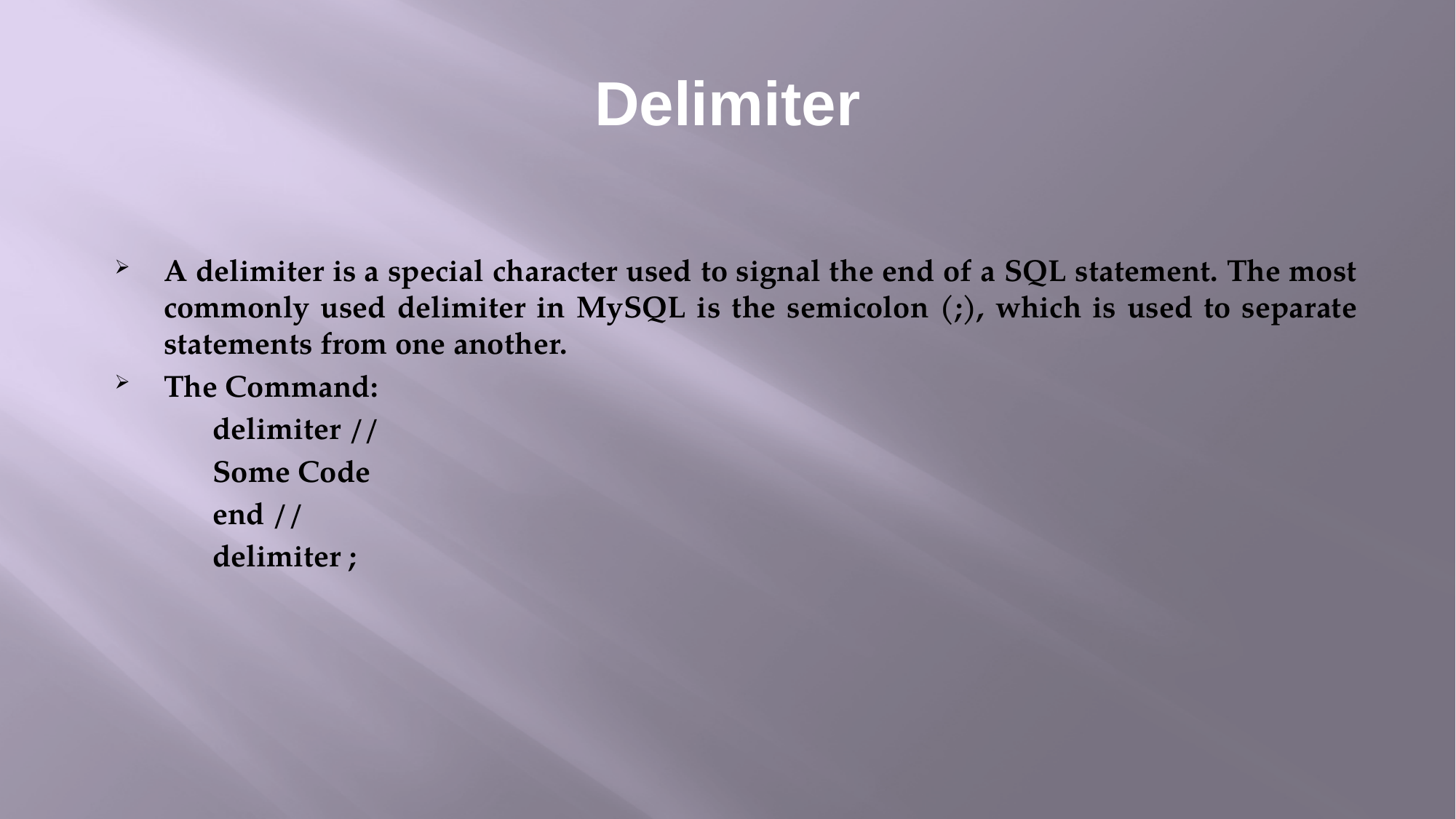

# Delimiter
A delimiter is a special character used to signal the end of a SQL statement. The most commonly used delimiter in MySQL is the semicolon (;), which is used to separate statements from one another.
The Command:
	delimiter //
	Some Code
	end //
	delimiter ;